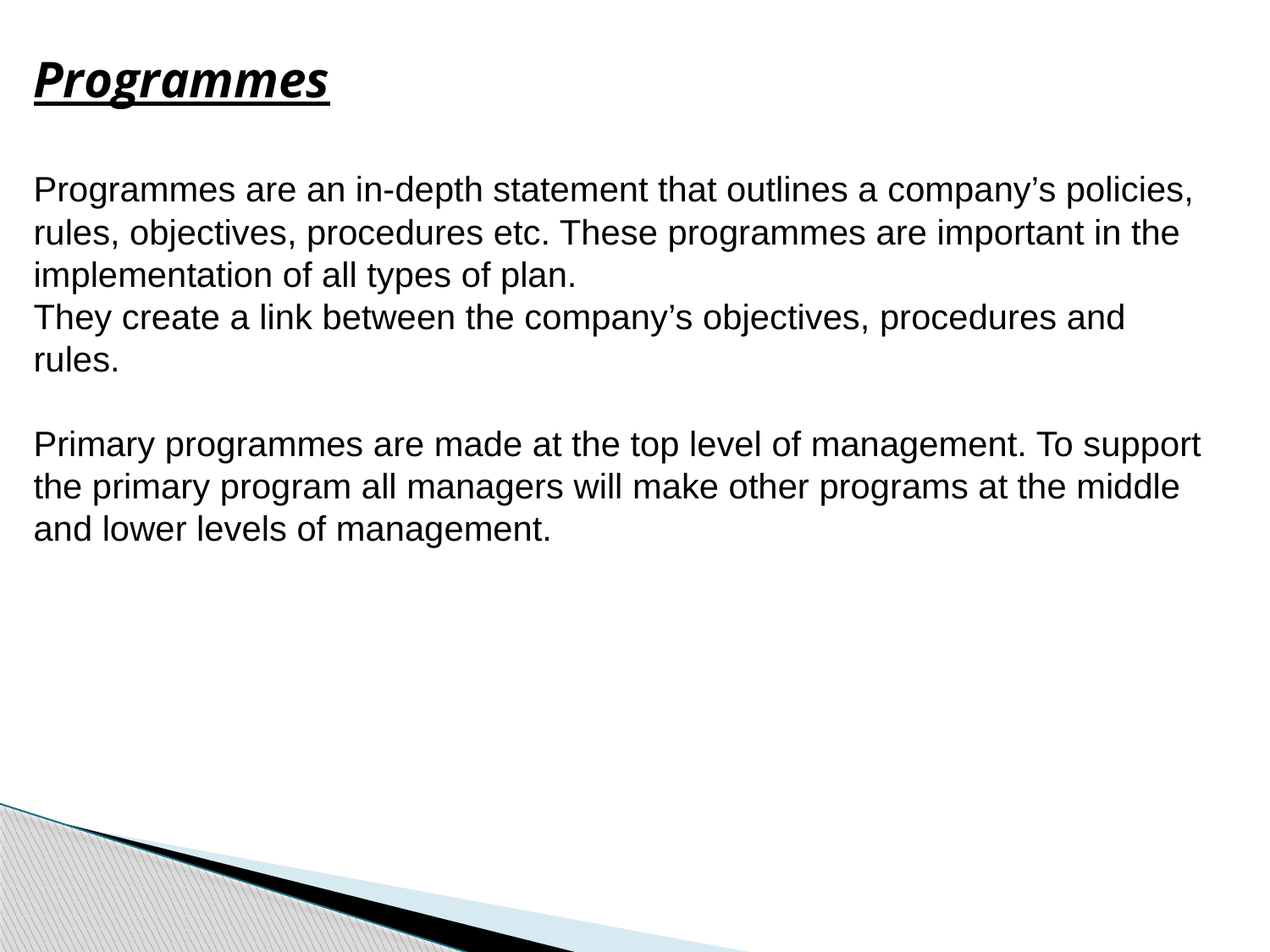

Programmes

Programmes are an in-depth statement that outlines a company’s policies, rules, objectives, procedures etc. These programmes are important in the implementation of all types of plan.
They create a link between the company’s objectives, procedures and rules.

Primary programmes are made at the top level of management. To support the primary program all managers will make other programs at the middle and lower levels of management.